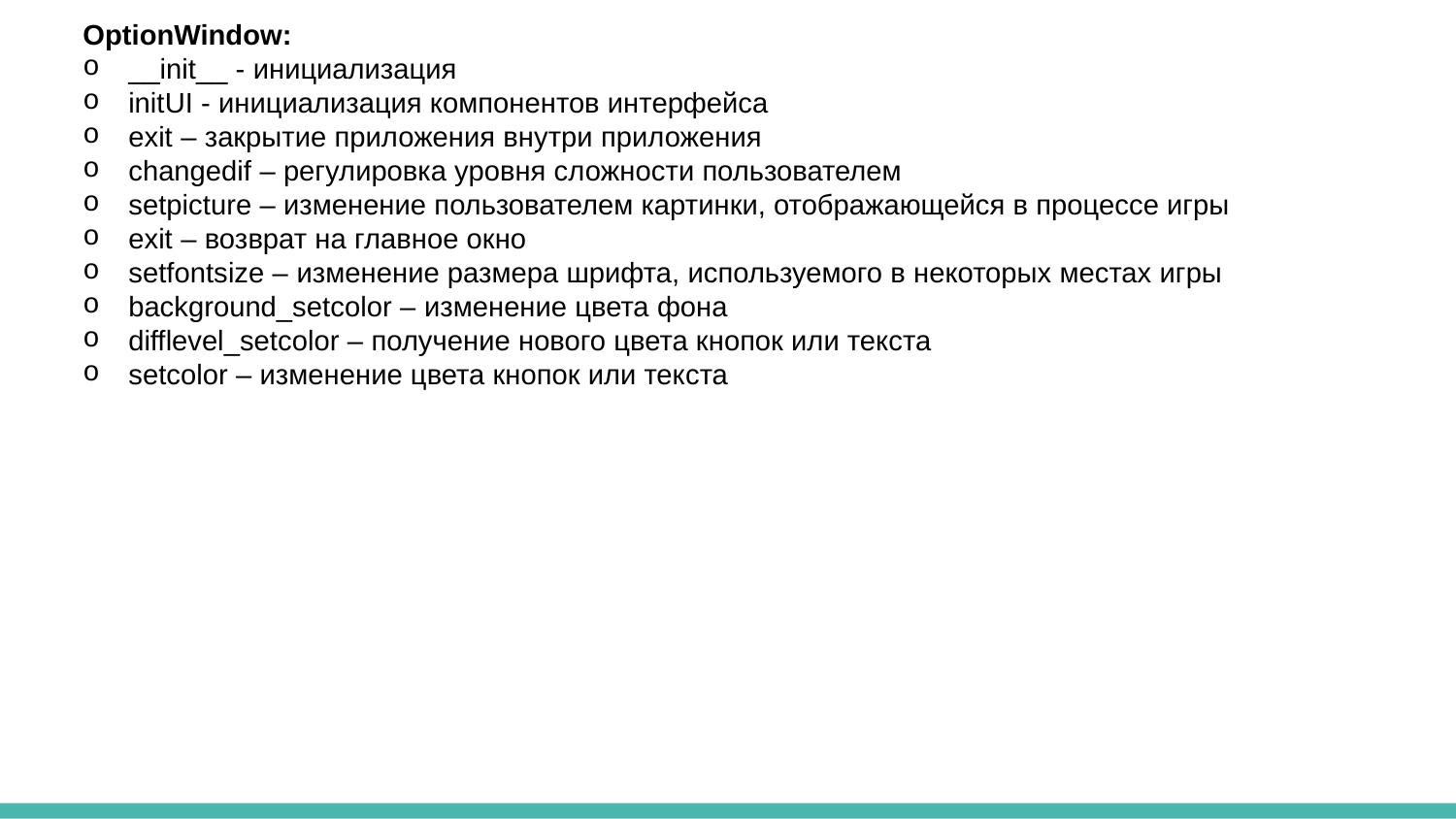

OptionWindow:
__init__ - инициализация
initUI - инициализация компонентов интерфейса
exit – закрытие приложения внутри приложения
changedif – регулировка уровня сложности пользователем
setpicture – изменение пользователем картинки, отображающейся в процессе игры
exit – возврат на главное окно
setfontsize – изменение размера шрифта, используемого в некоторых местах игры
background_setcolor – изменение цвета фона
difflevel_setcolor – получение нового цвета кнопок или текста
setcolor – изменение цвета кнопок или текста